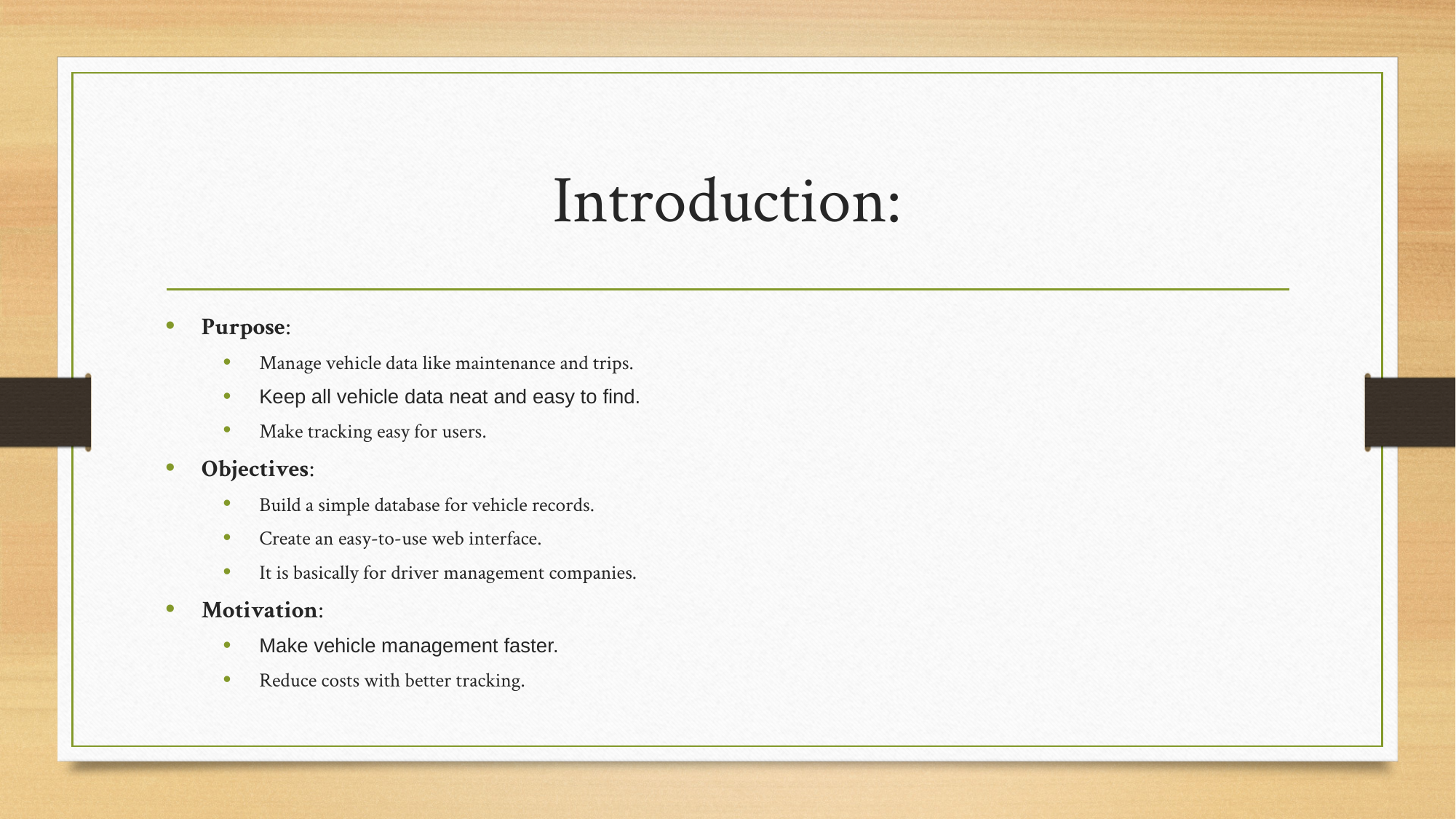

# Introduction:
Purpose:
Manage vehicle data like maintenance and trips.
Keep all vehicle data neat and easy to find.
Make tracking easy for users.
Objectives:
Build a simple database for vehicle records.
Create an easy-to-use web interface.
It is basically for driver management companies.
Motivation:
Make vehicle management faster.
Reduce costs with better tracking.